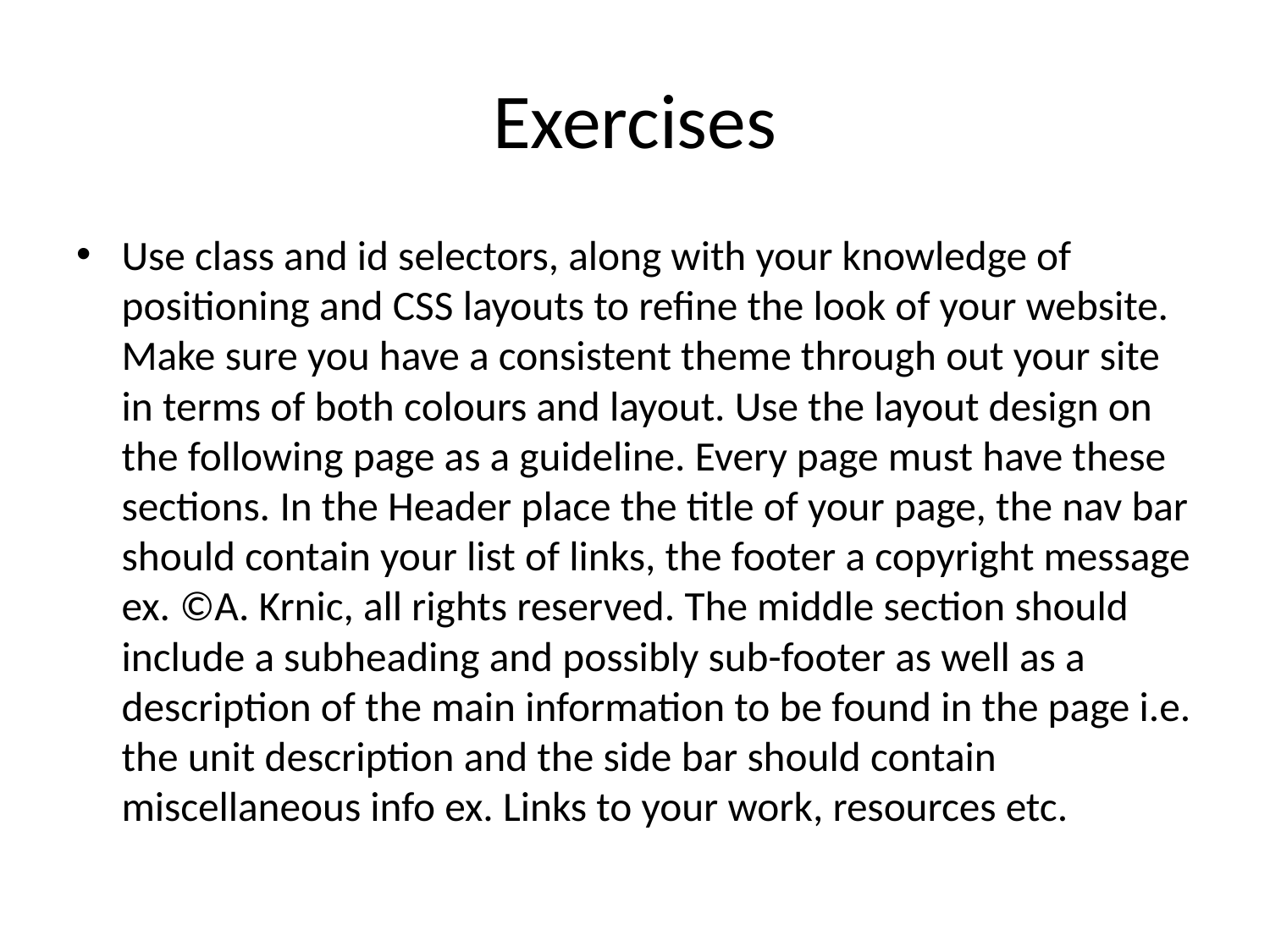

# Exercises
Use class and id selectors, along with your knowledge of positioning and CSS layouts to refine the look of your website. Make sure you have a consistent theme through out your site in terms of both colours and layout. Use the layout design on the following page as a guideline. Every page must have these sections. In the Header place the title of your page, the nav bar should contain your list of links, the footer a copyright message ex. ©A. Krnic, all rights reserved. The middle section should include a subheading and possibly sub-footer as well as a description of the main information to be found in the page i.e. the unit description and the side bar should contain miscellaneous info ex. Links to your work, resources etc.